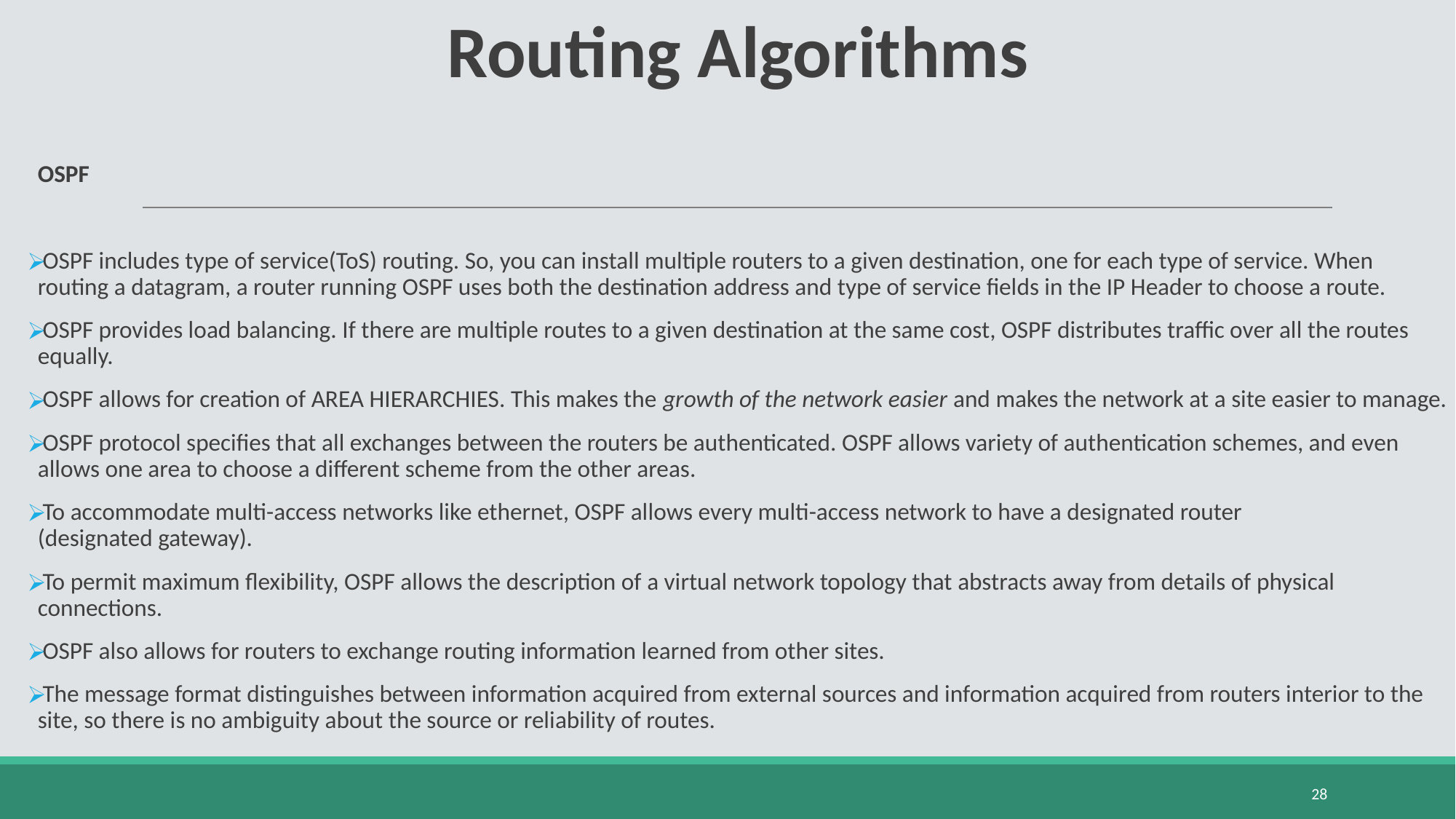

# Routing Algorithms
OSPF

OSPF includes type of service(ToS) routing. So, you can install multiple routers to a given destination, one for each type of service. When routing a datagram, a router running OSPF uses both the destination address and type of service fields in the IP Header to choose a route.
OSPF provides load balancing. If there are multiple routes to a given destination at the same cost, OSPF distributes traffic over all the routes equally.
OSPF allows for creation of AREA HIERARCHIES. This makes the growth of the network easier and makes the network at a site easier to manage.
OSPF protocol specifies that all exchanges between the routers be authenticated. OSPF allows variety of authentication schemes, and even allows one area to choose a different scheme from the other areas.
To accommodate multi-access networks like ethernet, OSPF allows every multi-access network to have a designated router                    (designated gateway).
To permit maximum flexibility, OSPF allows the description of a virtual network topology that abstracts away from details of physical connections.
OSPF also allows for routers to exchange routing information learned from other sites.
The message format distinguishes between information acquired from external sources and information acquired from routers interior to the site, so there is no ambiguity about the source or reliability of routes.
28